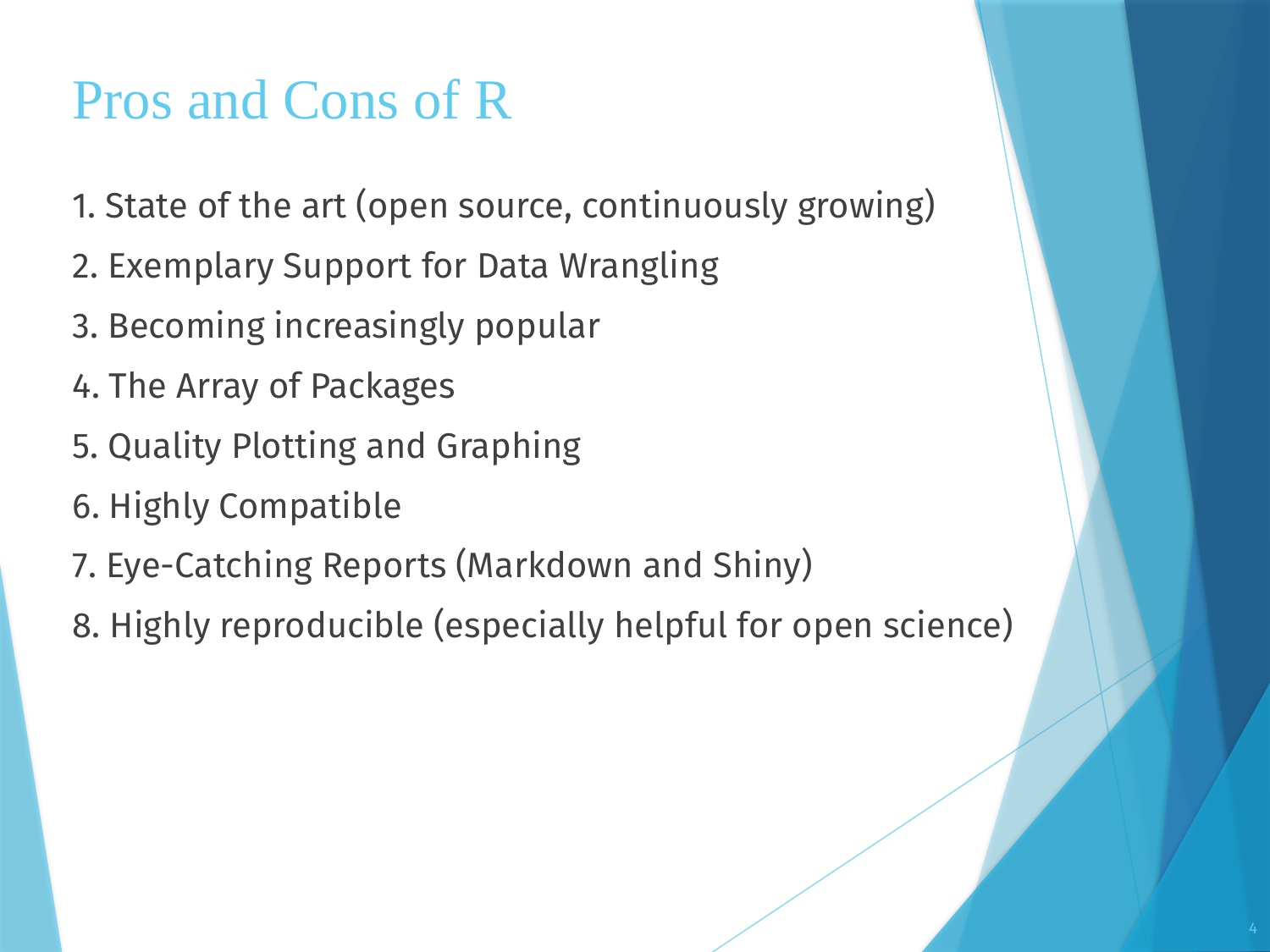

# Pros and Cons of R
1. State of the art (open source, continuously growing)
2. Exemplary Support for Data Wrangling
3. Becoming increasingly popular
4. The Array of Packages
5. Quality Plotting and Graphing
6. Highly Compatible
7. Eye-Catching Reports (Markdown and Shiny)
8. Highly reproducible (especially helpful for open science)

4